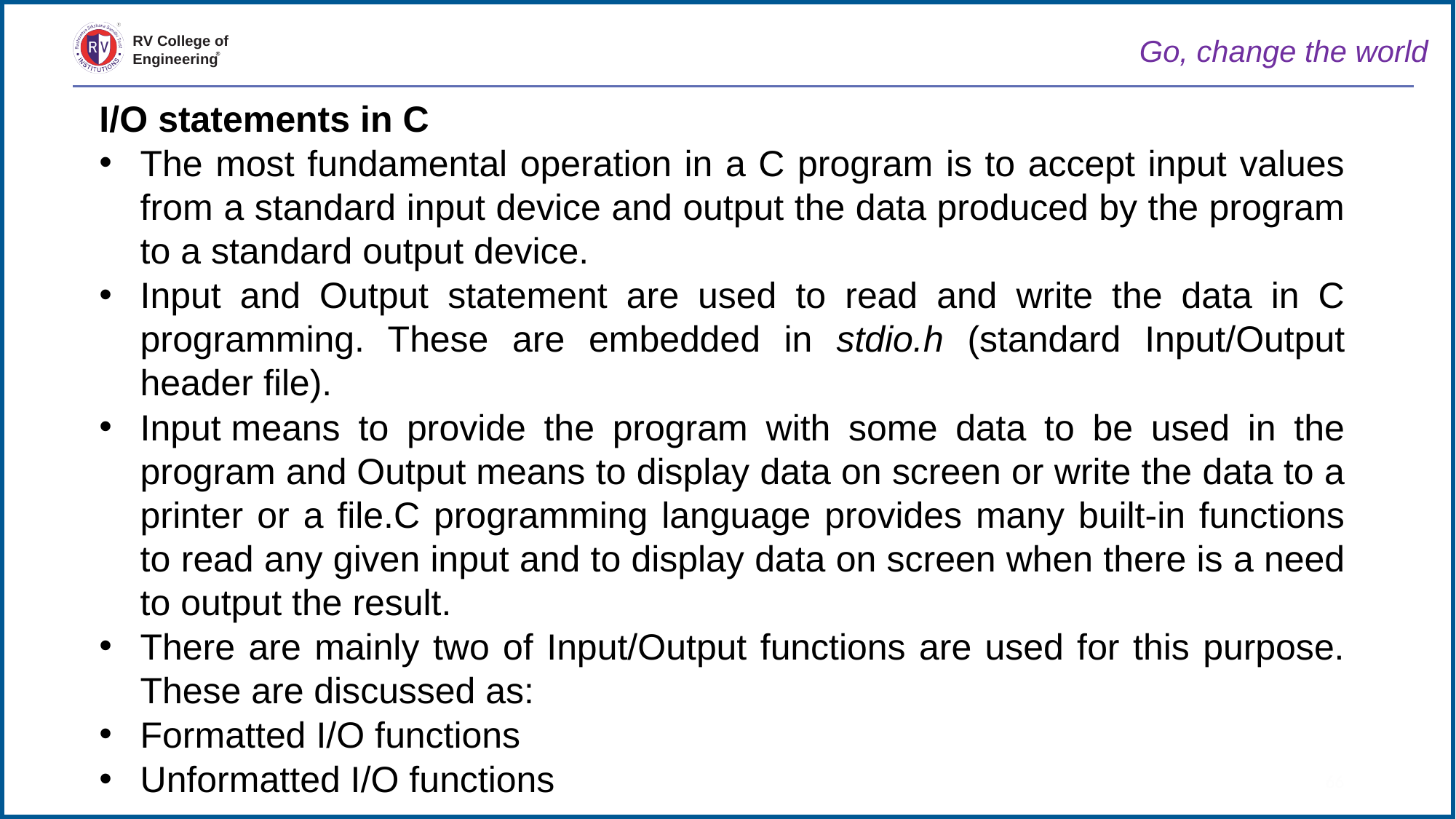

Go, change the world
RV College of
Engineering

I/O statements in C
The most fundamental operation in a C program is to accept input values from a standard input device and output the data produced by the program to a standard output device.
Input and Output statement are used to read and write the data in C programming. These are embedded in stdio.h (standard Input/Output header file).
Input means to provide the program with some data to be used in the program and Output means to display data on screen or write the data to a printer or a file.C programming language provides many built-in functions to read any given input and to display data on screen when there is a need to output the result.
There are mainly two of Input/Output functions are used for this purpose. These are discussed as:
Formatted I/O functions
Unformatted I/O functions

66